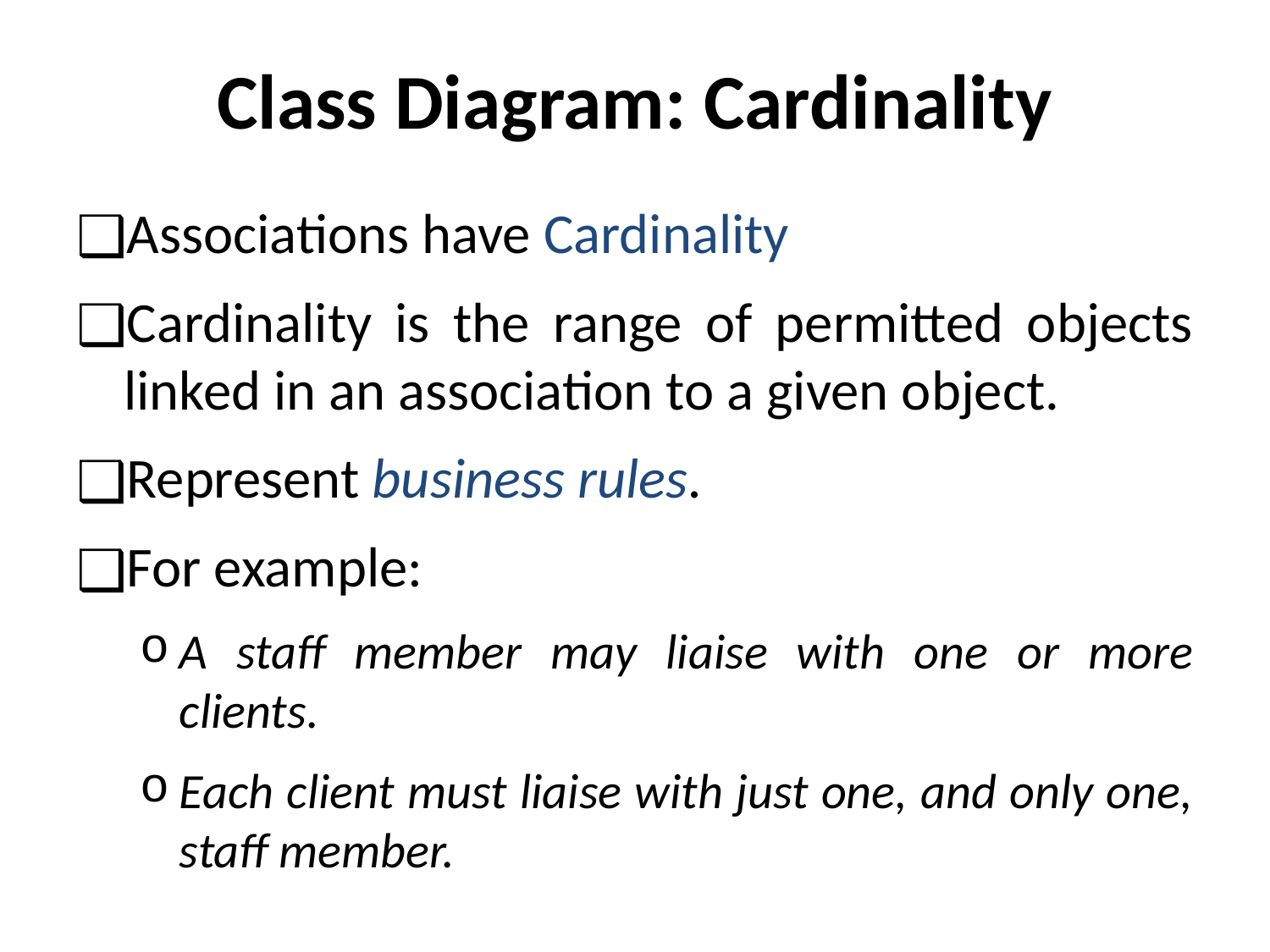

# Class Diagram: Cardinality
Associations have Cardinality
Cardinality is the range of permitted objects linked in an association to a given object.
Represent business rules.
For example:
A staff member may liaise with one or more clients.
Each client must liaise with just one, and only one, staff member.